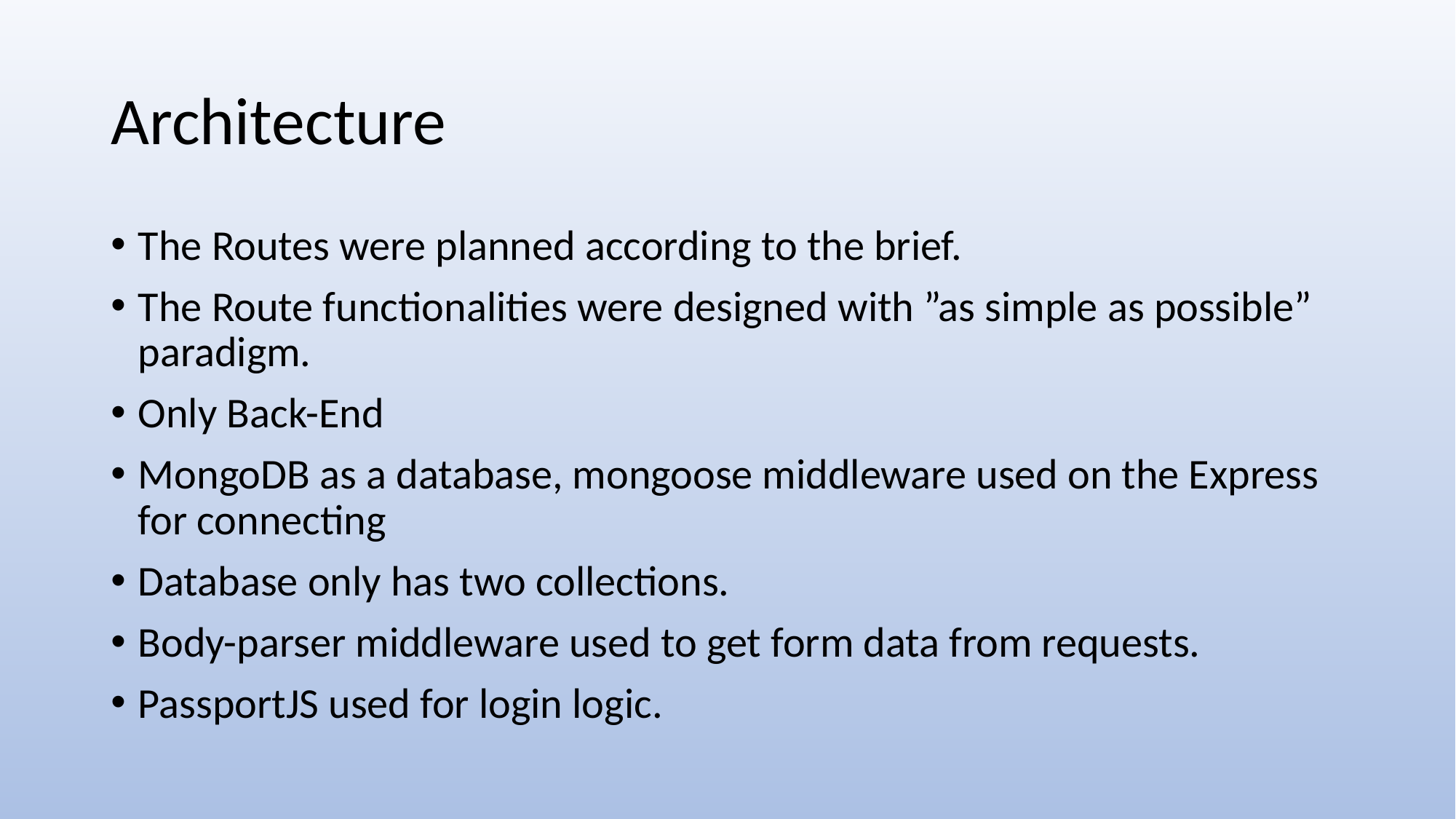

# Architecture
The Routes were planned according to the brief.
The Route functionalities were designed with ”as simple as possible” paradigm.
Only Back-End
MongoDB as a database, mongoose middleware used on the Express for connecting
Database only has two collections.
Body-parser middleware used to get form data from requests.
PassportJS used for login logic.